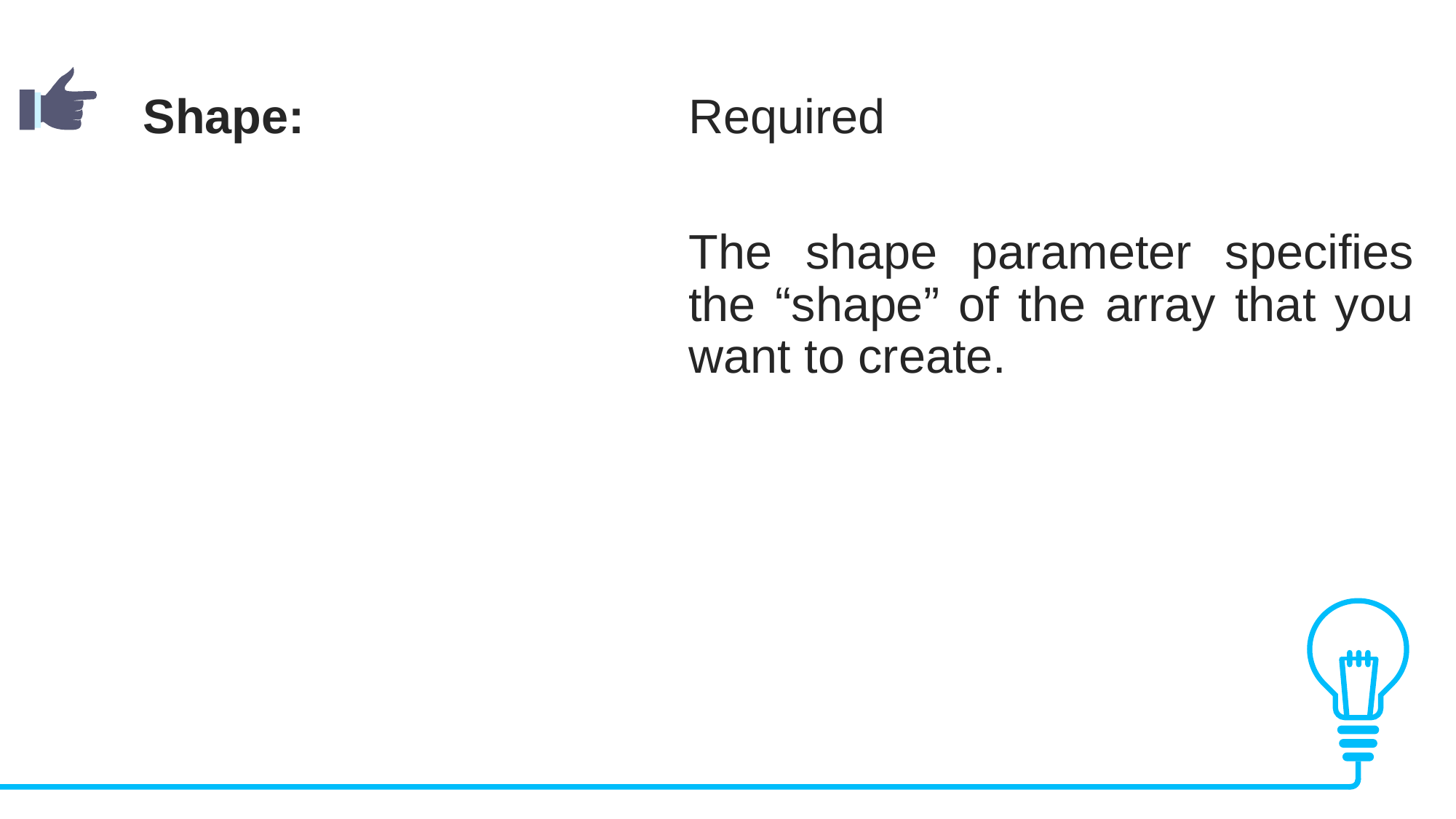

Shape: 				Required

					The shape parameter specifies 					the “shape” of the array that you 					want to create.